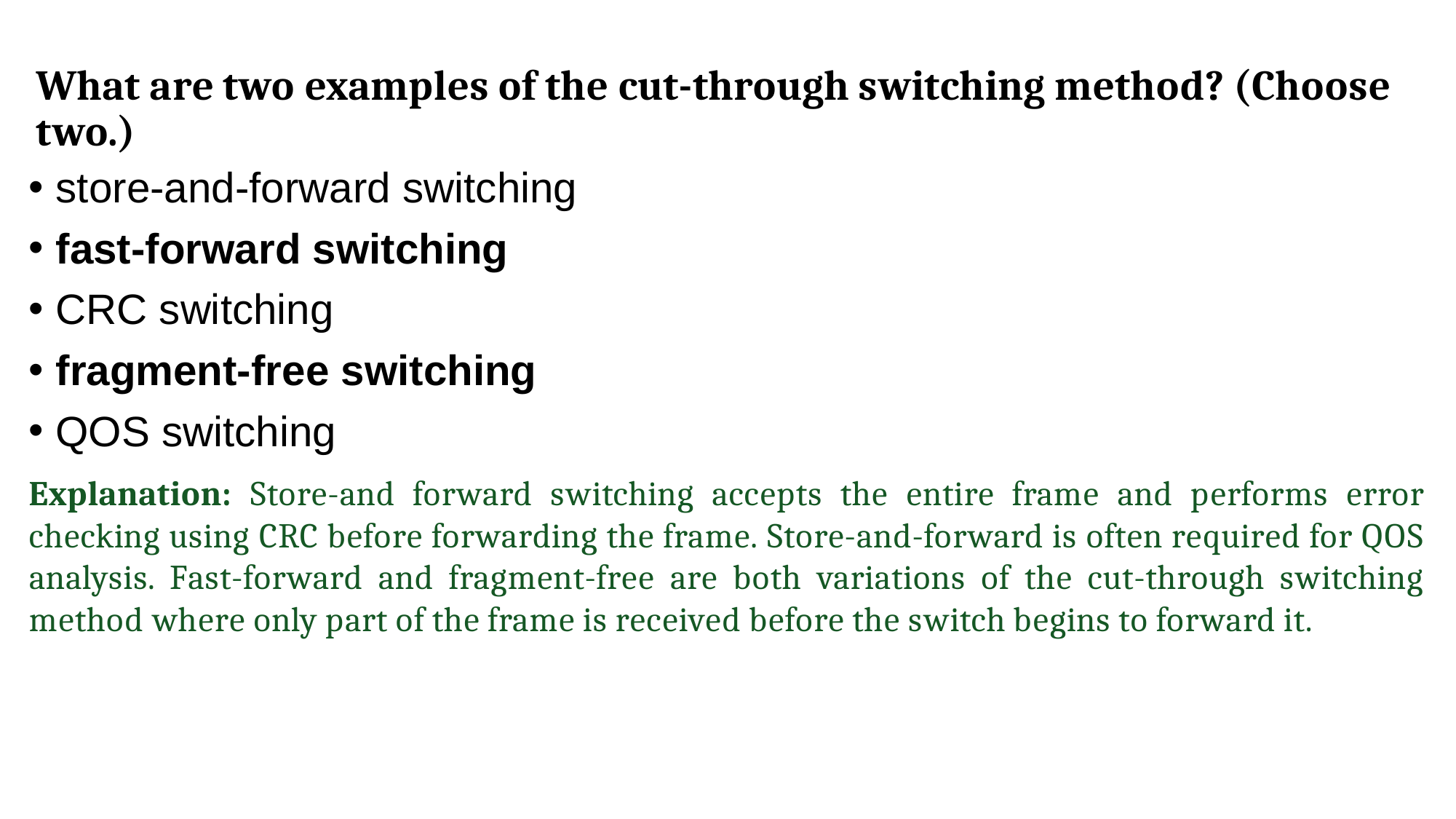

What are two examples of the cut-through switching method? (Choose two.)
store-and-forward switching
fast-forward switching
CRC switching
fragment-free switching
QOS switching
Explanation: Store-and forward switching accepts the entire frame and performs error checking using CRC before forwarding the frame. Store-and-forward is often required for QOS analysis. Fast-forward and fragment-free are both variations of the cut-through switching method where only part of the frame is received before the switch begins to forward it.